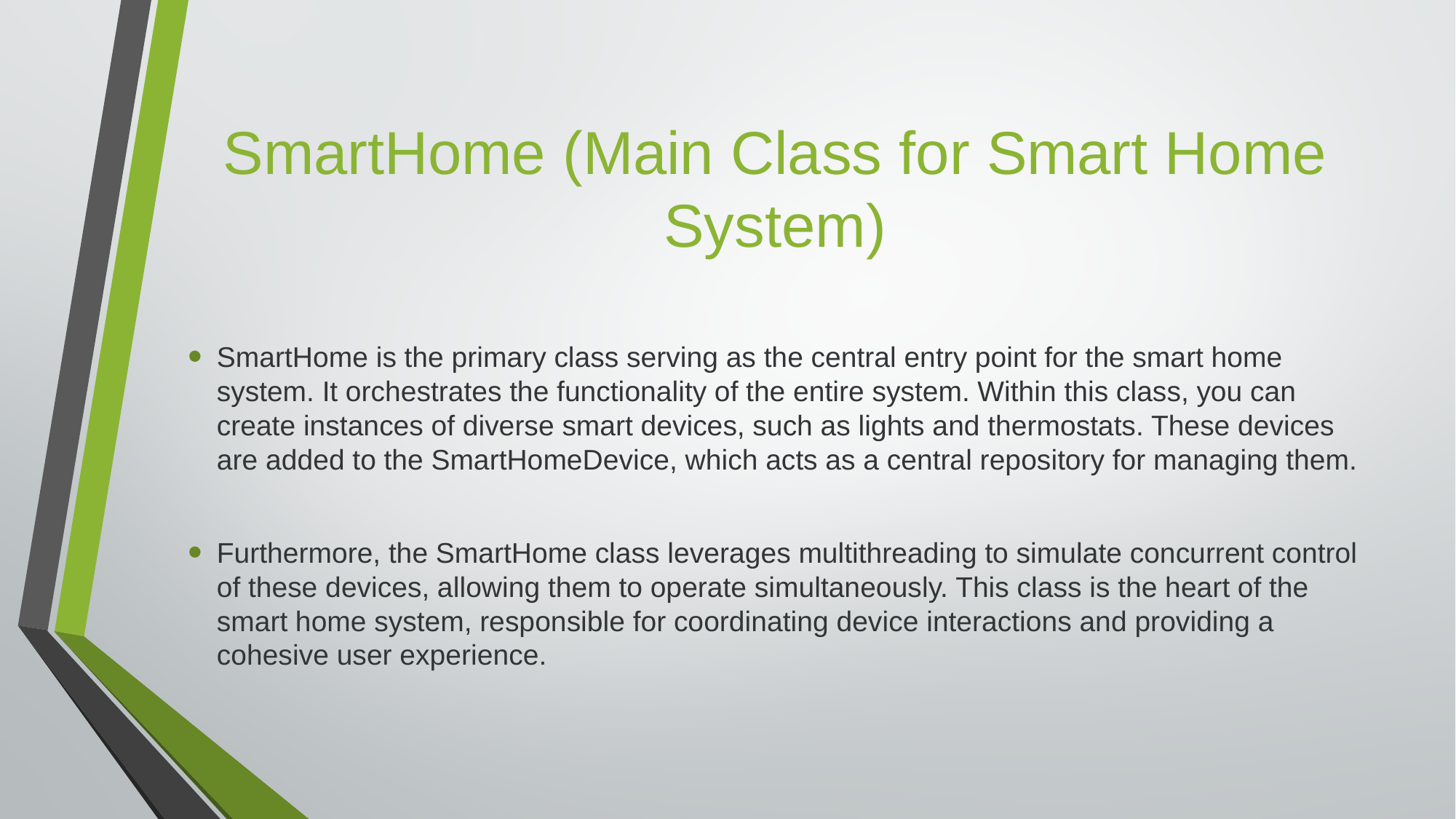

# SmartHome (Main Class for Smart Home System)
SmartHome is the primary class serving as the central entry point for the smart home system. It orchestrates the functionality of the entire system. Within this class, you can create instances of diverse smart devices, such as lights and thermostats. These devices are added to the SmartHomeDevice, which acts as a central repository for managing them.

Furthermore, the SmartHome class leverages multithreading to simulate concurrent control of these devices, allowing them to operate simultaneously. This class is the heart of the smart home system, responsible for coordinating device interactions and providing a cohesive user experience.